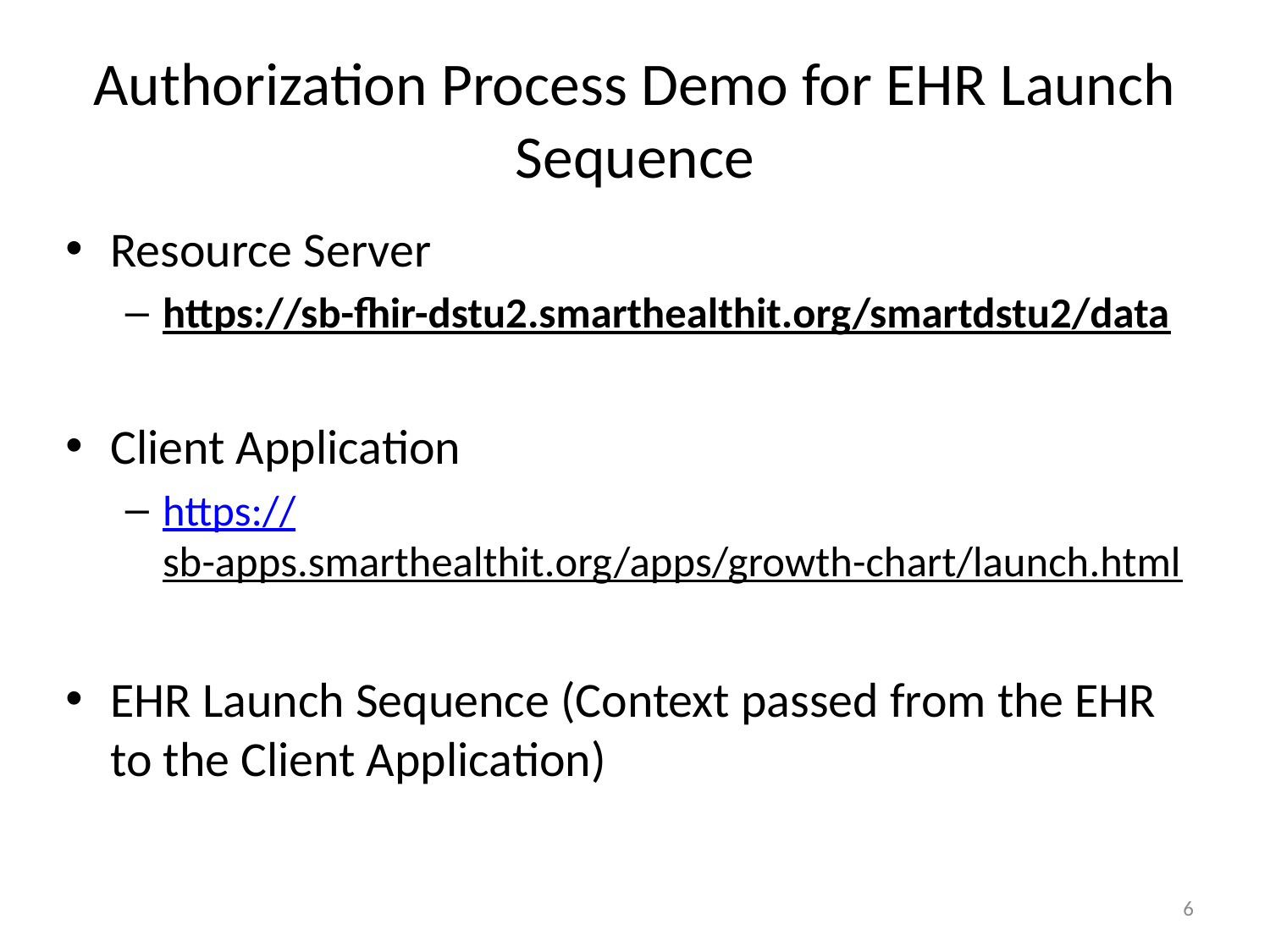

# Authorization Process Demo for EHR Launch Sequence
Resource Server
https://sb-fhir-dstu2.smarthealthit.org/smartdstu2/data

Client Application
https://sb-apps.smarthealthit.org/apps/growth-chart/launch.html

EHR Launch Sequence (Context passed from the EHR to the Client Application)

6